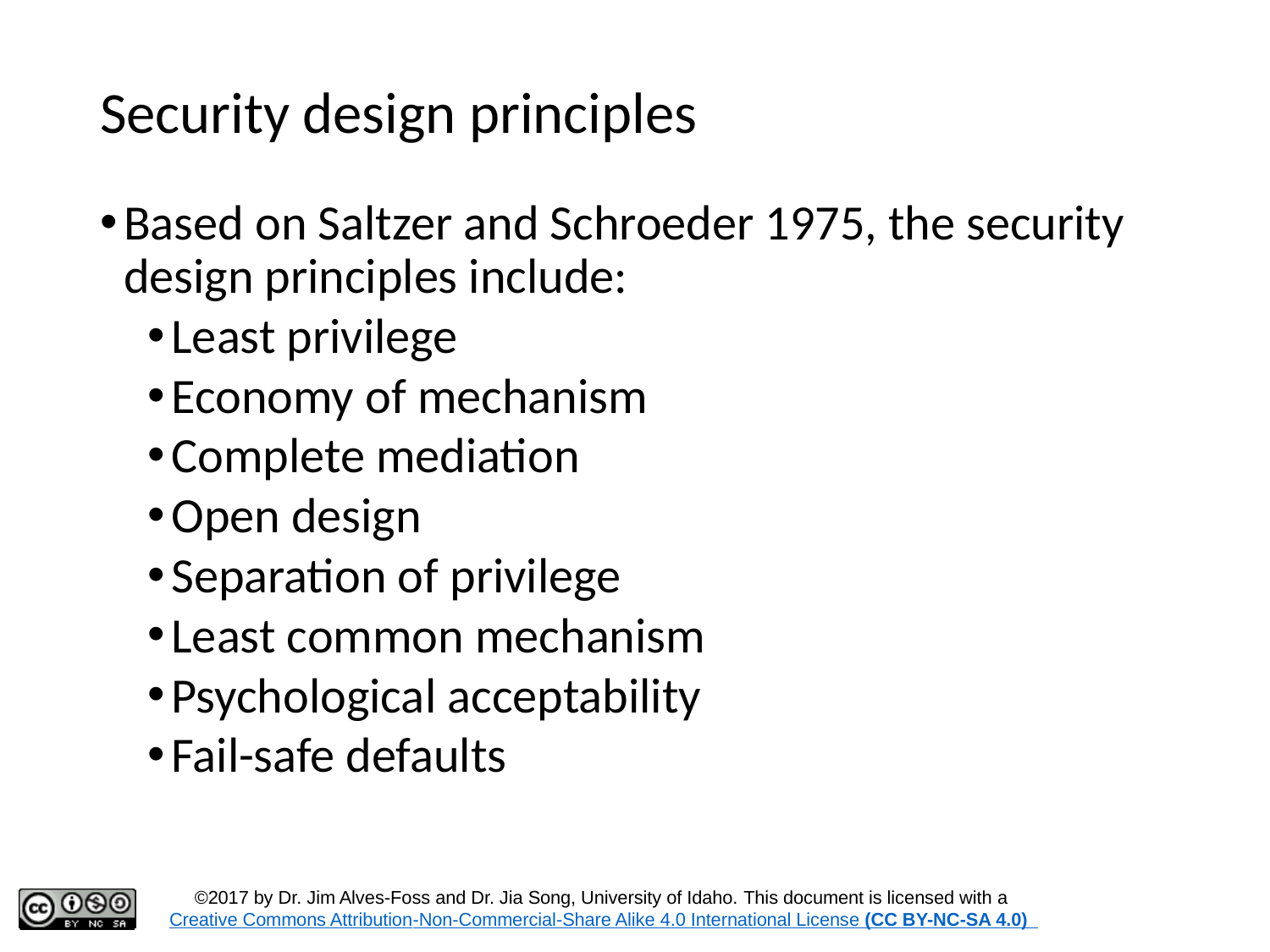

# Security design principles
Based on Saltzer and Schroeder 1975, the security design principles include:
Least privilege
Economy of mechanism
Complete mediation
Open design
Separation of privilege
Least common mechanism
Psychological acceptability
Fail-safe defaults